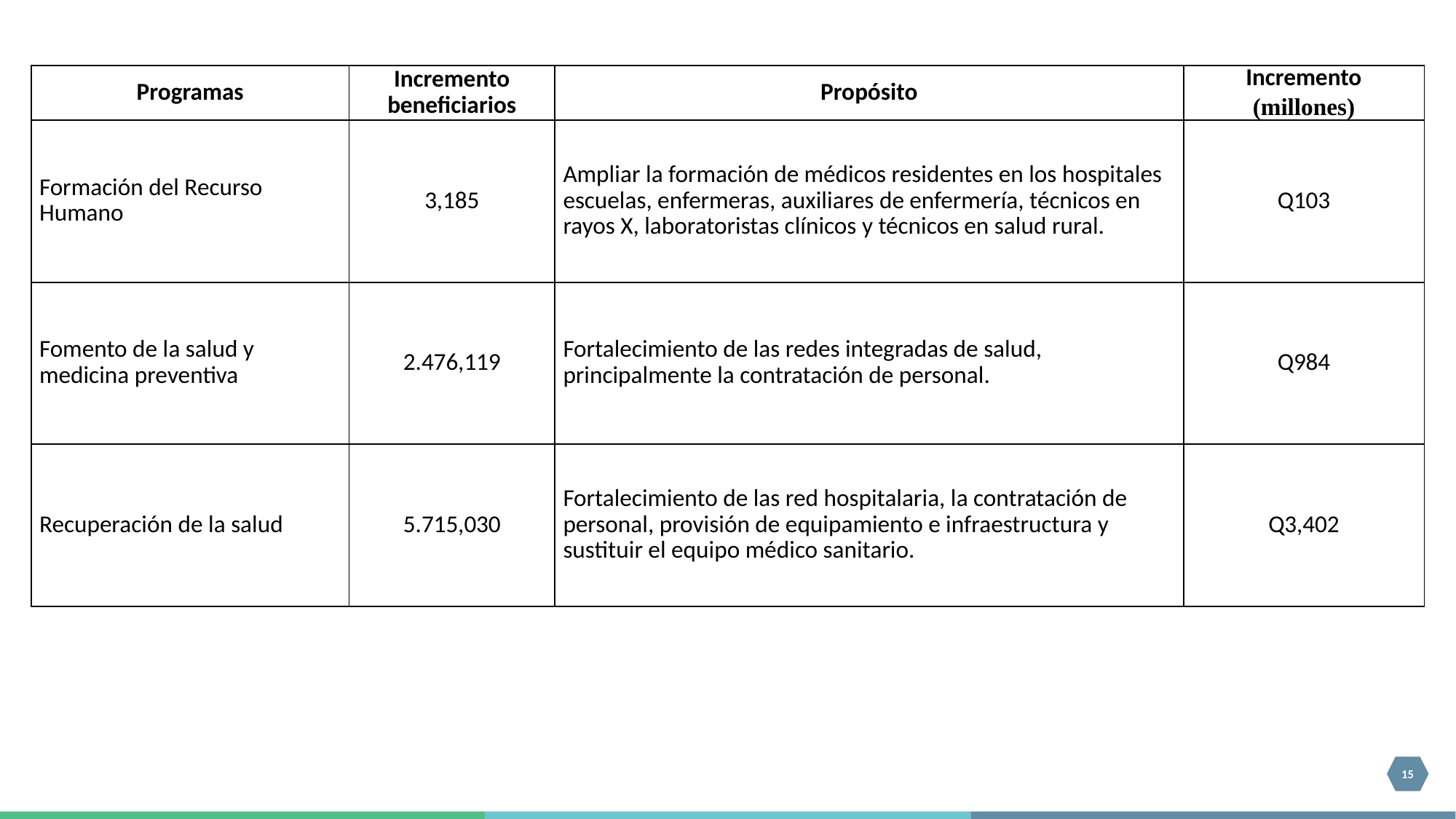

| Programas | Incremento beneficiarios | Propósito | Incremento (millones) |
| --- | --- | --- | --- |
| Formación del Recurso Humano | 3,185 | Ampliar la formación de médicos residentes en los hospitales escuelas, enfermeras, auxiliares de enfermería, técnicos en rayos X, laboratoristas clínicos y técnicos en salud rural. | Q103 |
| Fomento de la salud y medicina preventiva | 2.476,119 | Fortalecimiento de las redes integradas de salud, principalmente la contratación de personal. | Q984 |
| Recuperación de la salud | 5.715,030 | Fortalecimiento de las red hospitalaria, la contratación de personal, provisión de equipamiento e infraestructura y sustituir el equipo médico sanitario. | Q3,402 |